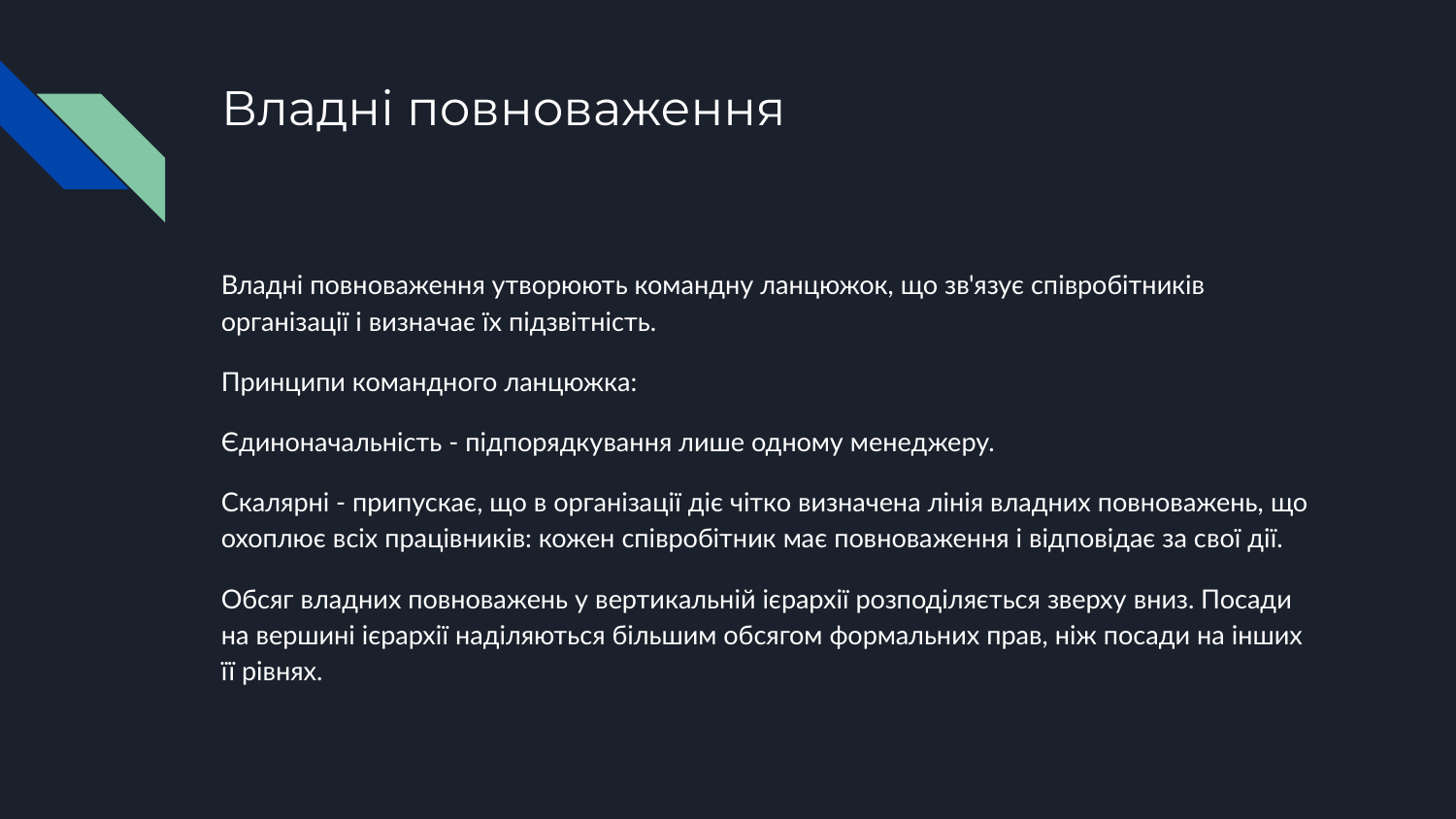

# Владні повноваження
Владні повноваження утворюють командну ланцюжок, що зв'язує співробітників організації і визначає їх підзвітність.
Принципи командного ланцюжка:
Єдиноначальність - підпорядкування лише одному менеджеру.
Скалярні - припускає, що в організації діє чітко визначена лінія владних повноважень, що охоплює всіх працівників: кожен співробітник має повноваження і відповідає за свої дії.
Обсяг владних повноважень у вертикальній ієрархії розподіляється зверху вниз. Посади на вершині ієрархії наділяються більшим обсягом формальних прав, ніж посади на інших її рівнях.